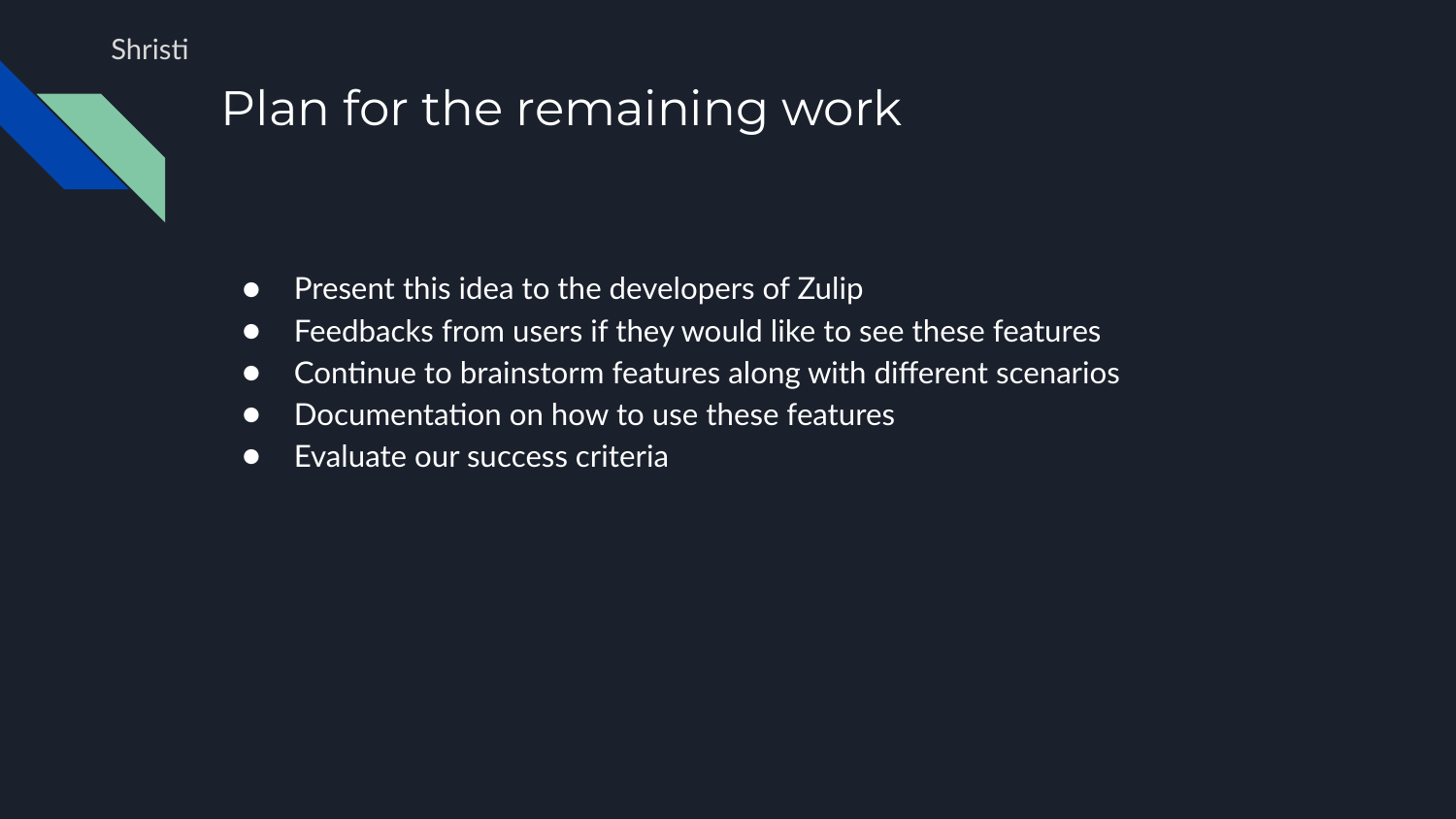

Shristi
# Plan for the remaining work
Present this idea to the developers of Zulip
Feedbacks from users if they would like to see these features
Continue to brainstorm features along with different scenarios
Documentation on how to use these features
Evaluate our success criteria